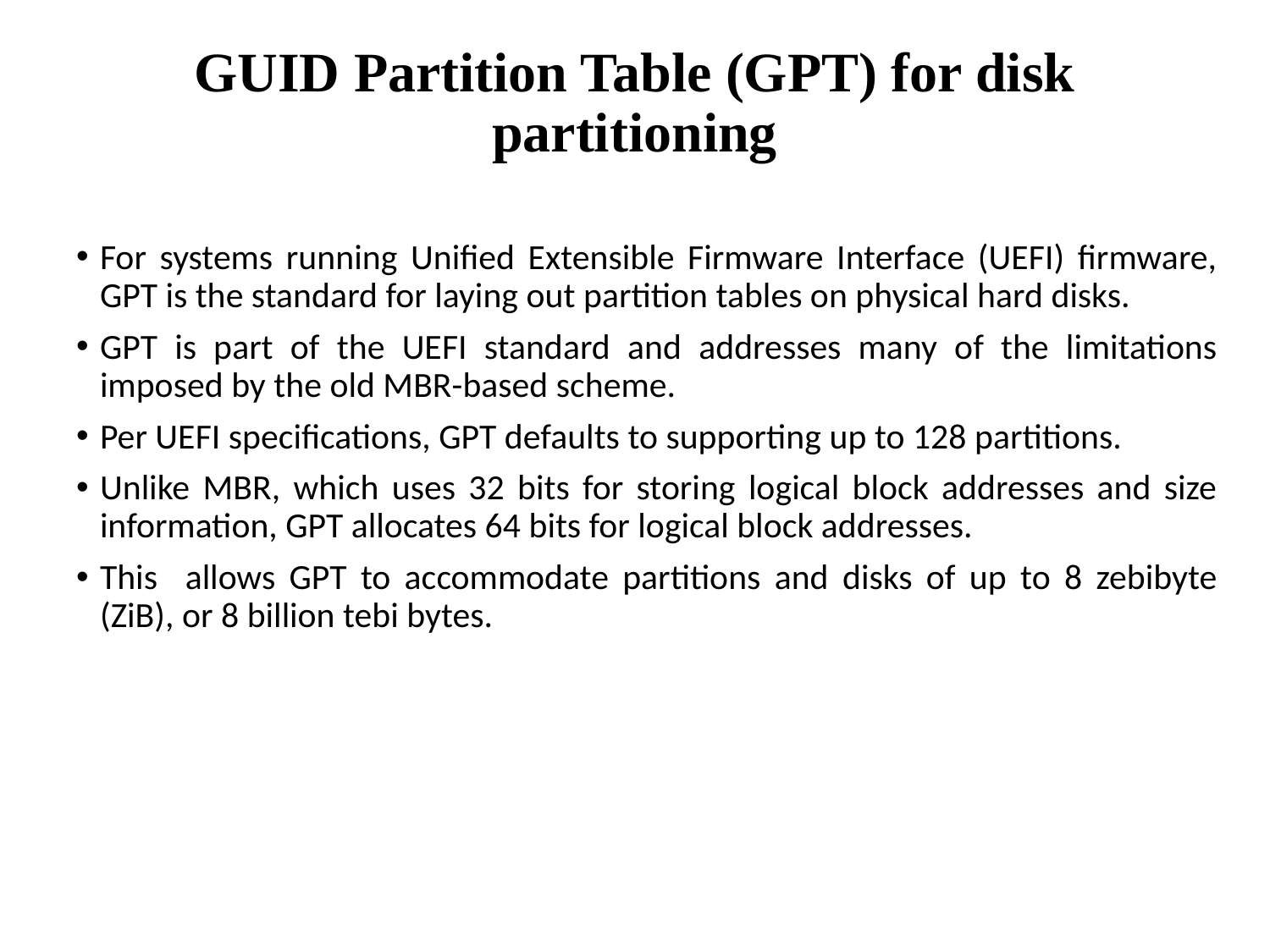

# GUID Partition Table (GPT) for disk partitioning
For systems running Unified Extensible Firmware Interface (UEFI) firmware, GPT is the standard for laying out partition tables on physical hard disks.
GPT is part of the UEFI standard and addresses many of the limitations imposed by the old MBR-based scheme.
Per UEFI specifications, GPT defaults to supporting up to 128 partitions.
Unlike MBR, which uses 32 bits for storing logical block addresses and size information, GPT allocates 64 bits for logical block addresses.
This  allows GPT to accommodate partitions and disks of up to 8 zebibyte (ZiB), or 8 billion tebi bytes.